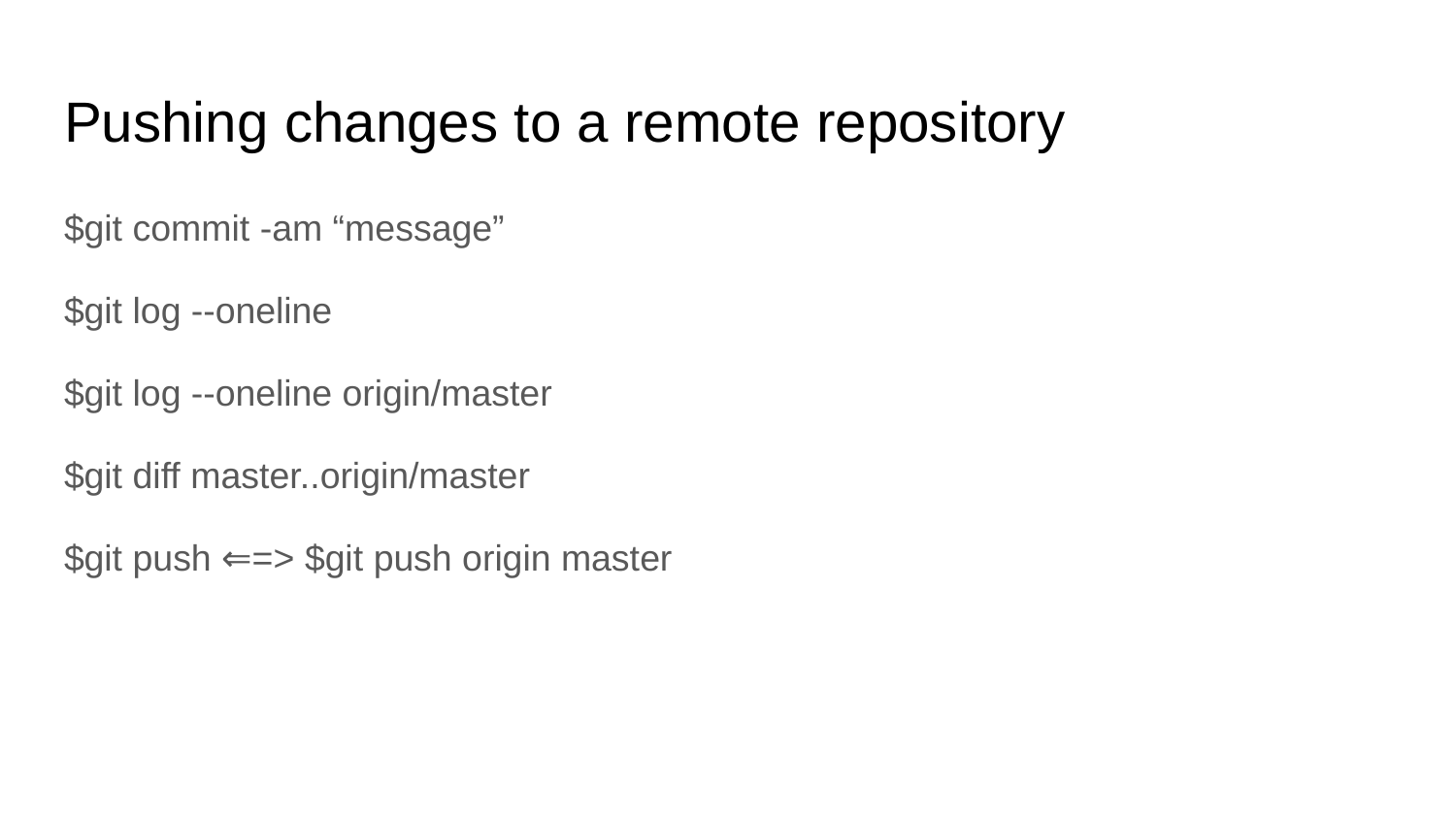

# Pushing changes to a remote repository
$git commit -am “message”
$git log --oneline
$git log --oneline origin/master
$git diff master..origin/master
$git push ⇐=> $git push origin master